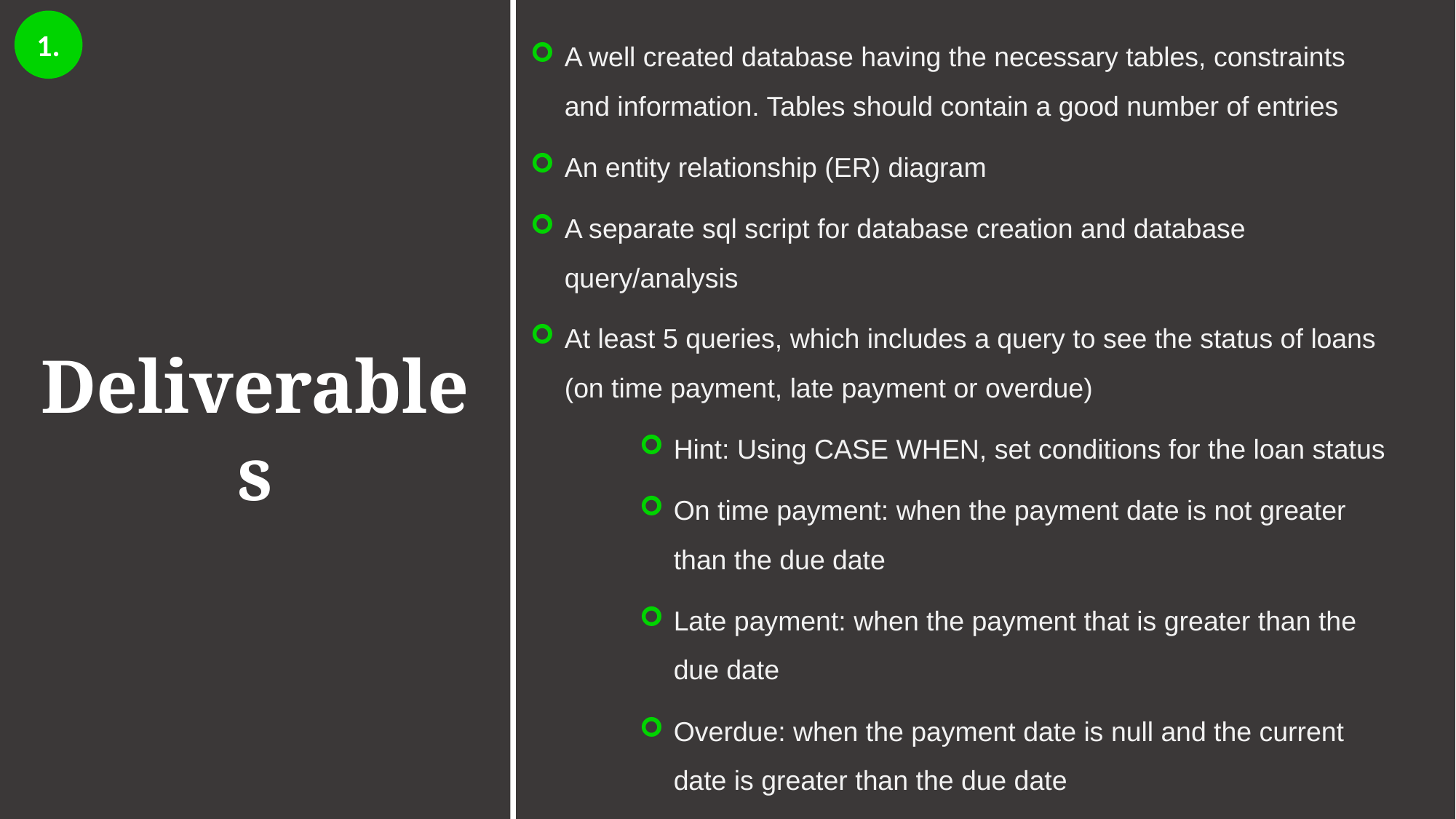

1.
A well created database having the necessary tables, constraints and information. Tables should contain a good number of entries
An entity relationship (ER) diagram
A separate sql script for database creation and database query/analysis
At least 5 queries, which includes a query to see the status of loans (on time payment, late payment or overdue)
Hint: Using CASE WHEN, set conditions for the loan status
On time payment: when the payment date is not greater than the due date
Late payment: when the payment that is greater than the due date
Overdue: when the payment date is null and the current date is greater than the due date
Deliverables